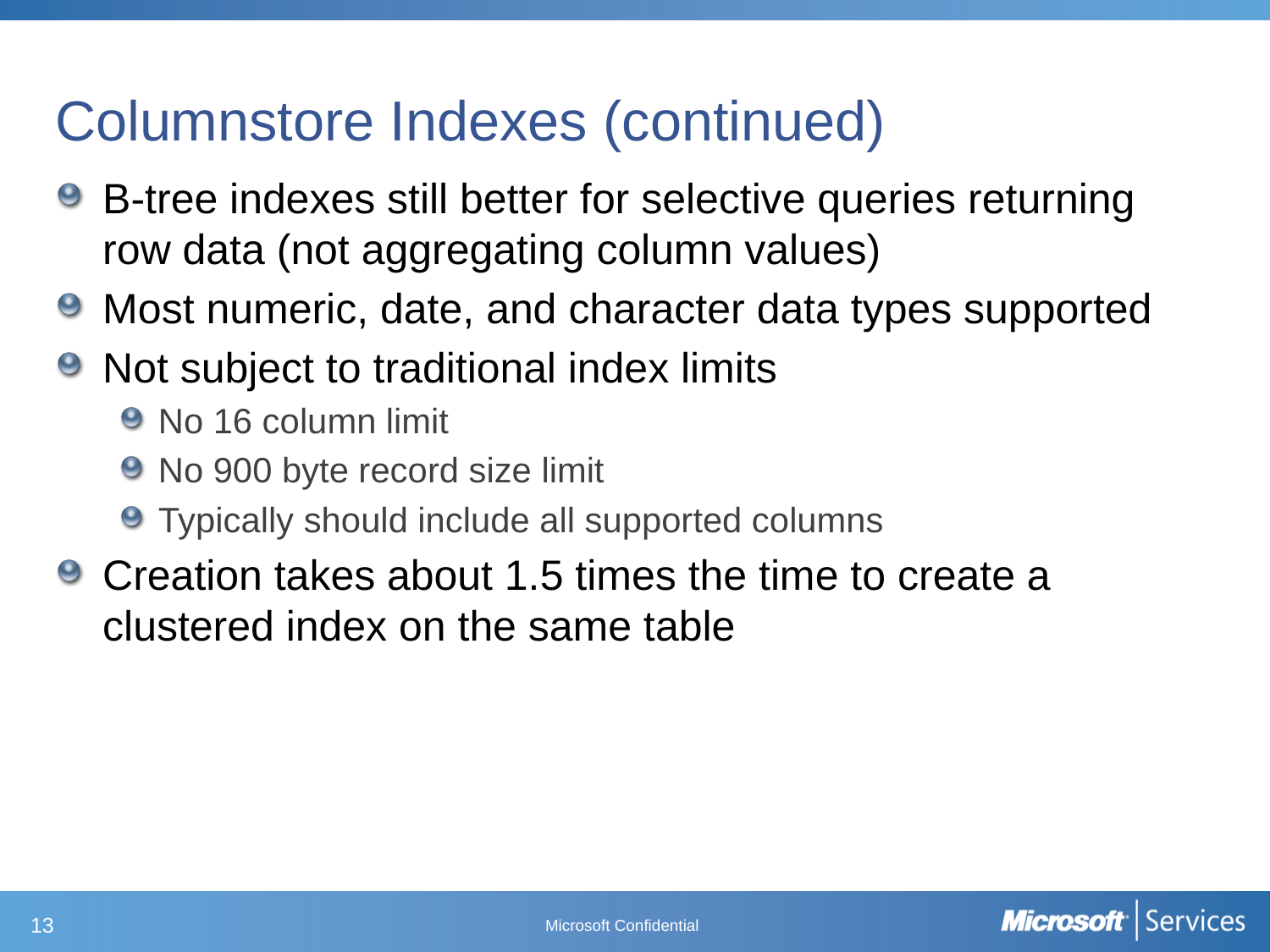

# Columnstore Indexes (continued)
B-tree indexes still better for selective queries returning row data (not aggregating column values)
Most numeric, date, and character data types supported
Not subject to traditional index limits
No 16 column limit
No 900 byte record size limit
Typically should include all supported columns
Creation takes about 1.5 times the time to create a clustered index on the same table

Microsoft Confidential
13